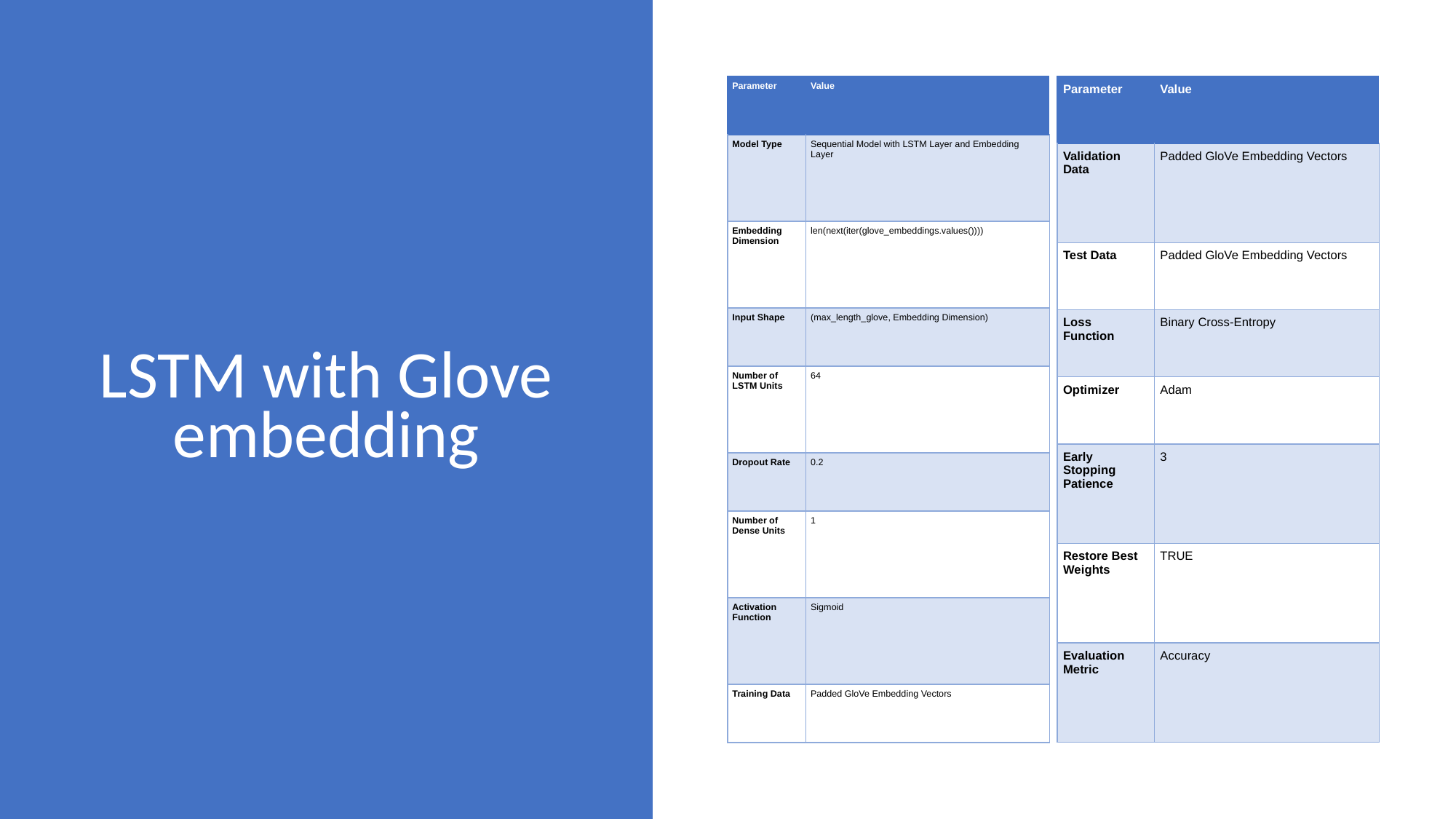

| Parameter | Value |
| --- | --- |
| Model Type | Sequential Model with LSTM Layer and Embedding Layer |
| Embedding Dimension | len(next(iter(glove\_embeddings.values()))) |
| Input Shape | (max\_length\_glove, Embedding Dimension) |
| Number of LSTM Units | 64 |
| Dropout Rate | 0.2 |
| Number of Dense Units | 1 |
| Activation Function | Sigmoid |
| Training Data | Padded GloVe Embedding Vectors |
| Parameter | Value |
| --- | --- |
| Validation Data | Padded GloVe Embedding Vectors |
| Test Data | Padded GloVe Embedding Vectors |
| Loss Function | Binary Cross-Entropy |
| Optimizer | Adam |
| Early Stopping Patience | 3 |
| Restore Best Weights | TRUE |
| Evaluation Metric | Accuracy |
# LSTM with Glove embedding